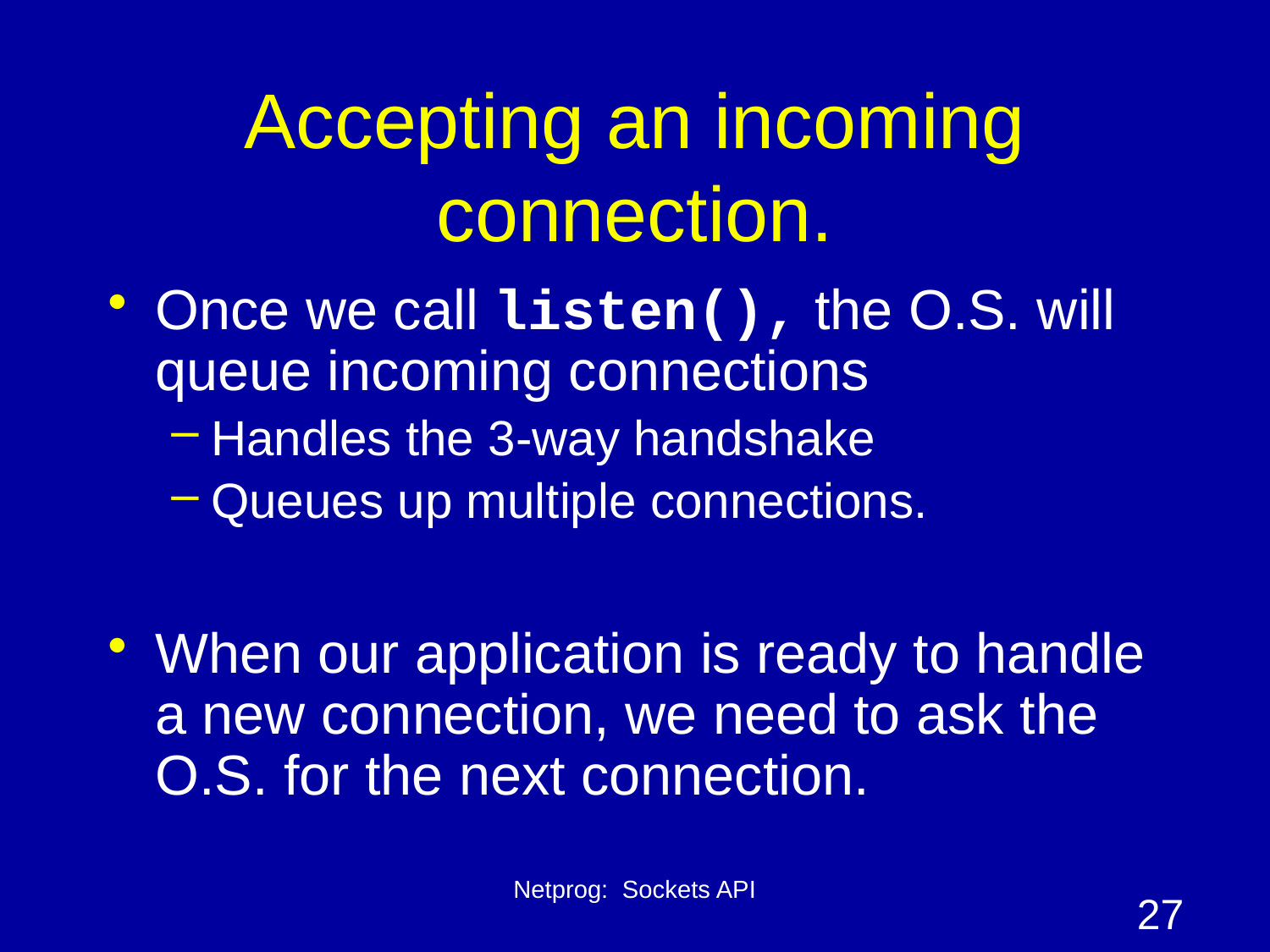

# Accepting an incoming connection.
Once we call listen(), the O.S. will queue incoming connections
Handles the 3-way handshake
Queues up multiple connections.

When our application is ready to handle a new connection, we need to ask the O.S. for the next connection.
Netprog:  Sockets API